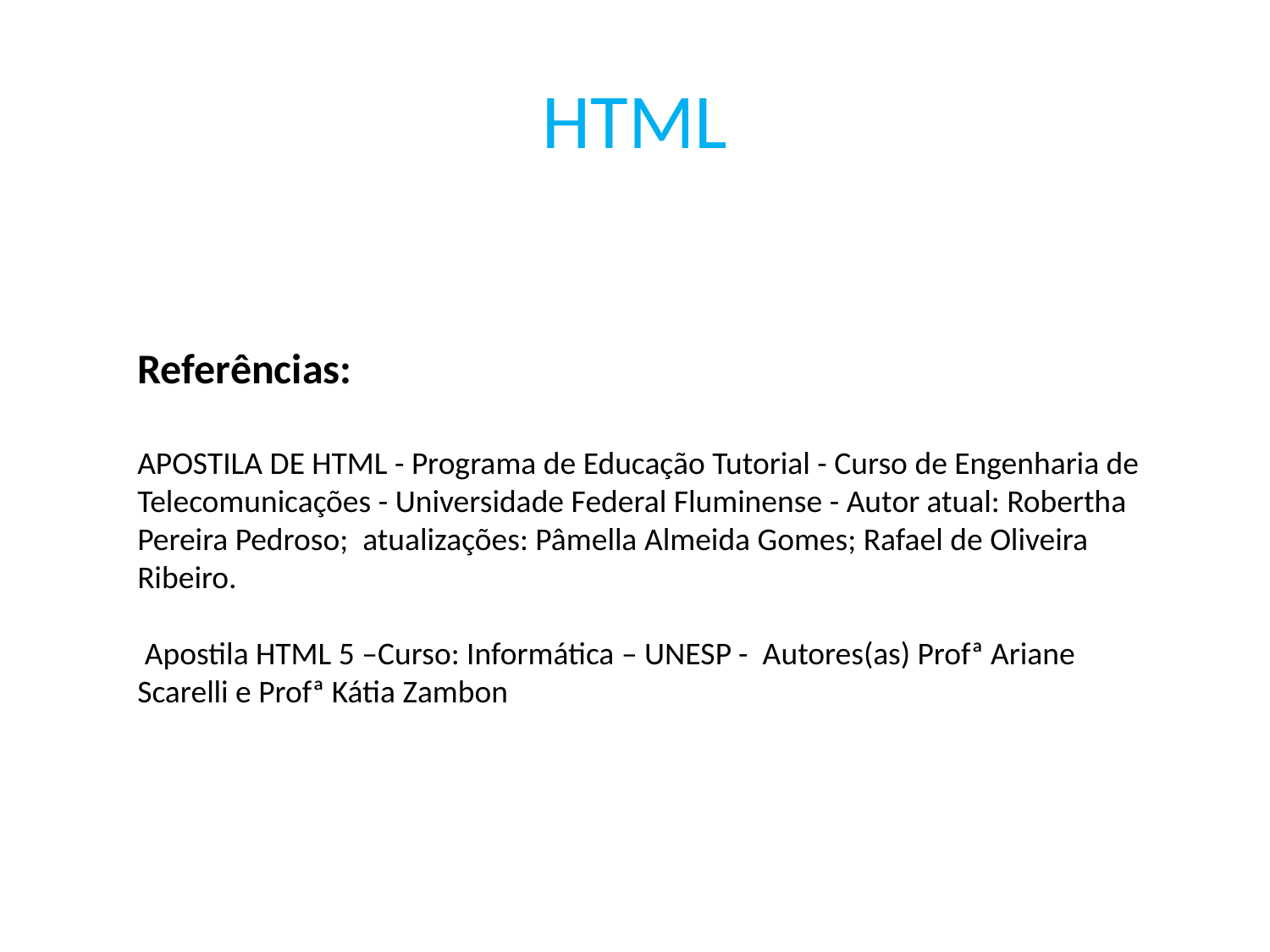

HTML
Referências:

APOSTILA DE HTML - Programa de Educação Tutorial - Curso de Engenharia de Telecomunicações - Universidade Federal Fluminense - Autor atual: Robertha Pereira Pedroso;  atualizações: Pâmella Almeida Gomes; Rafael de Oliveira Ribeiro.

 Apostila HTML 5 –Curso: Informática – UNESP -  Autores(as) Profª Ariane Scarelli e Profª Kátia Zambon